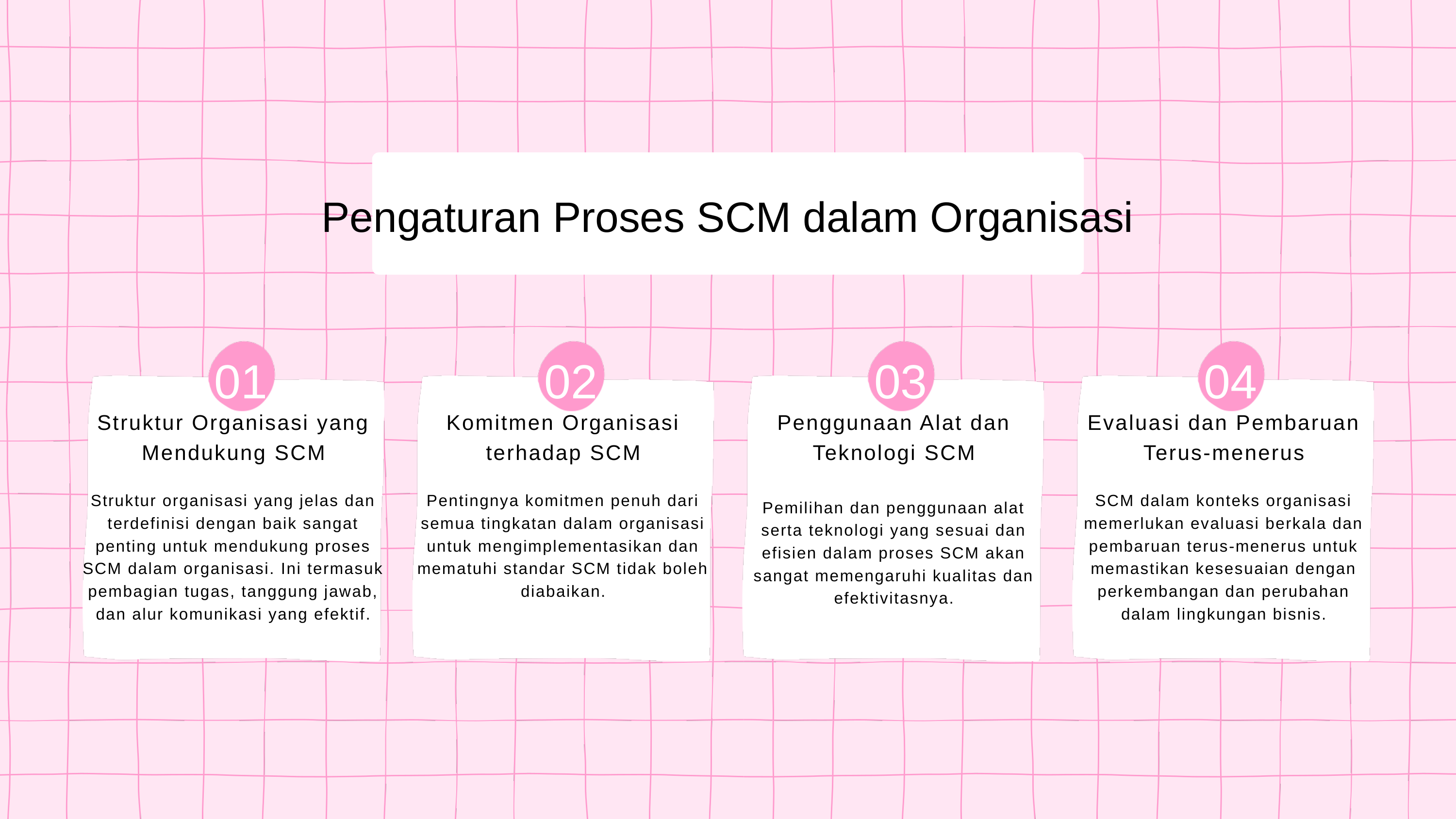

Pengaturan Proses SCM dalam Organisasi

01
02
03
04
Struktur Organisasi yang Mendukung SCM

Struktur organisasi yang jelas dan terdefinisi dengan baik sangat penting untuk mendukung proses SCM dalam organisasi. Ini termasuk pembagian tugas, tanggung jawab, dan alur komunikasi yang efektif.
Komitmen Organisasi terhadap SCM

Pentingnya komitmen penuh dari semua tingkatan dalam organisasi untuk mengimplementasikan dan mematuhi standar SCM tidak boleh diabaikan.
Penggunaan Alat dan Teknologi SCM

Pemilihan dan penggunaan alat serta teknologi yang sesuai dan efisien dalam proses SCM akan sangat memengaruhi kualitas dan efektivitasnya.
Evaluasi dan Pembaruan Terus-menerus

SCM dalam konteks organisasi memerlukan evaluasi berkala dan pembaruan terus-menerus untuk memastikan kesesuaian dengan perkembangan dan perubahan dalam lingkungan bisnis.